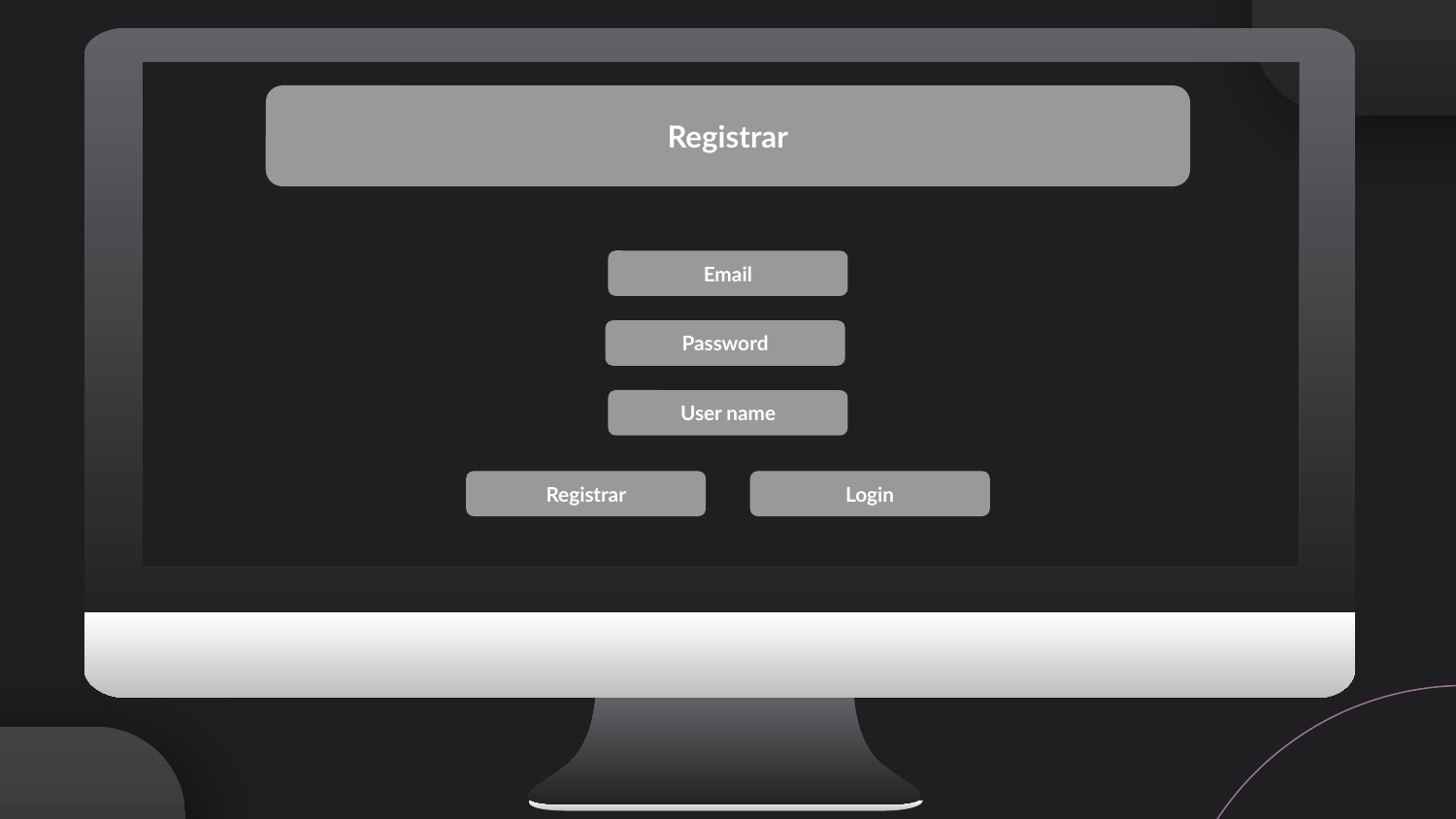

Registrar
Email
Password
User name
Registrar
Login